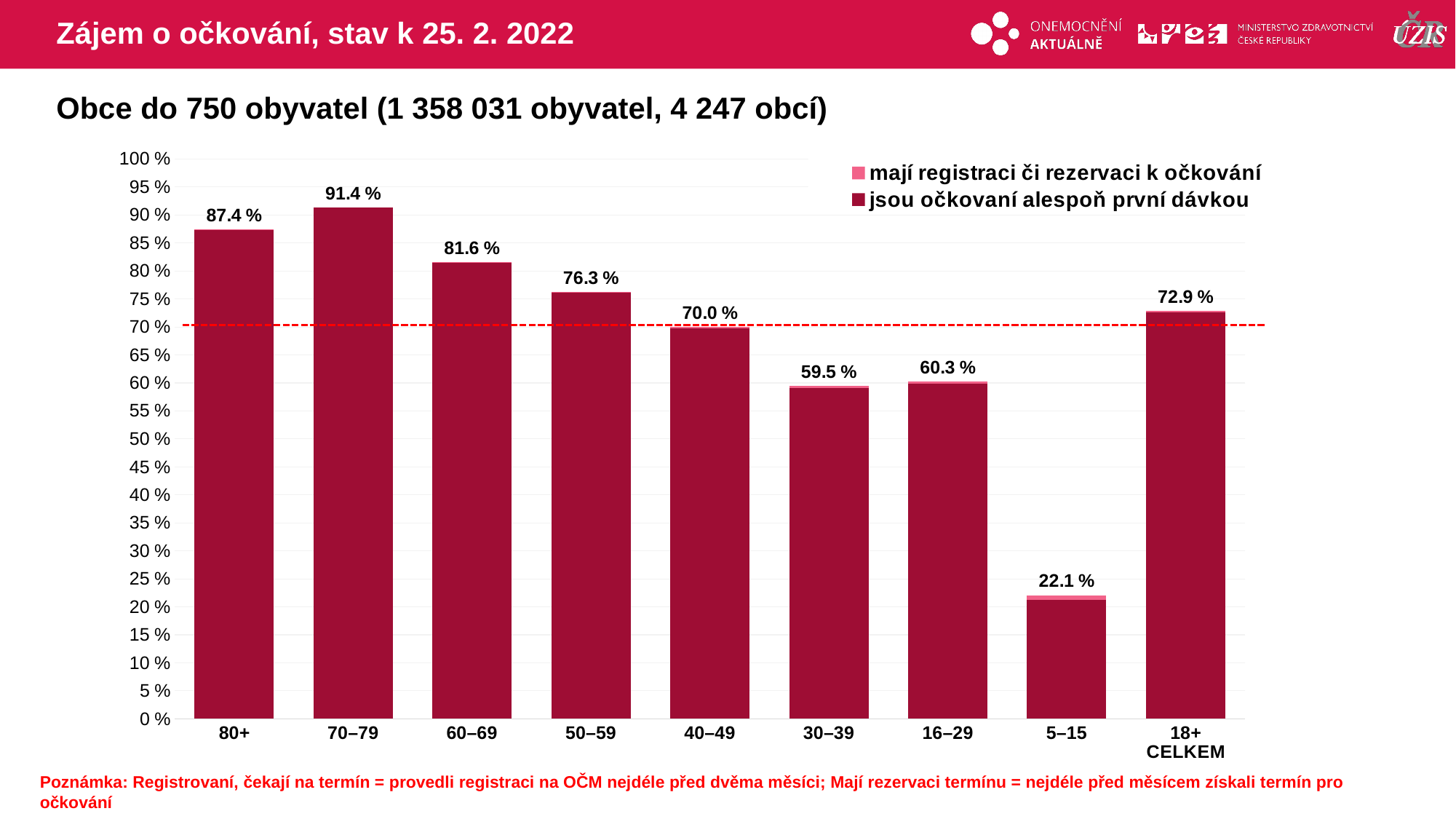

# Zájem o očkování, stav k 25. 2. 2022
Obce do 750 obyvatel (1 358 031 obyvatel, 4 247 obcí)

### Chart

| Category | mají registraci či rezervaci k očkování | jsou očkovaní alespoň první dávkou |
|---|---|---|
| 80+ | 87.38674 | 87.3575089 |
| 70–79 | 91.37681 | 91.307928 |
| 60–69 | 81.58195 | 81.4940488 |
| 50–59 | 76.27025 | 76.1137294 |
| 40–49 | 70.01265 | 69.7888123 |
| 30–39 | 59.49168 | 59.032504 |
| 16–29 | 60.30157 | 59.8249999 |
| 5–15 | 22.08833 | 21.2773961 |
| 18+ CELKEM | 72.86012 | 72.618851 |
Poznámka: Registrovaní, čekají na termín = provedli registraci na OČM nejdéle před dvěma měsíci; Mají rezervaci termínu = nejdéle před měsícem získali termín pro očkování